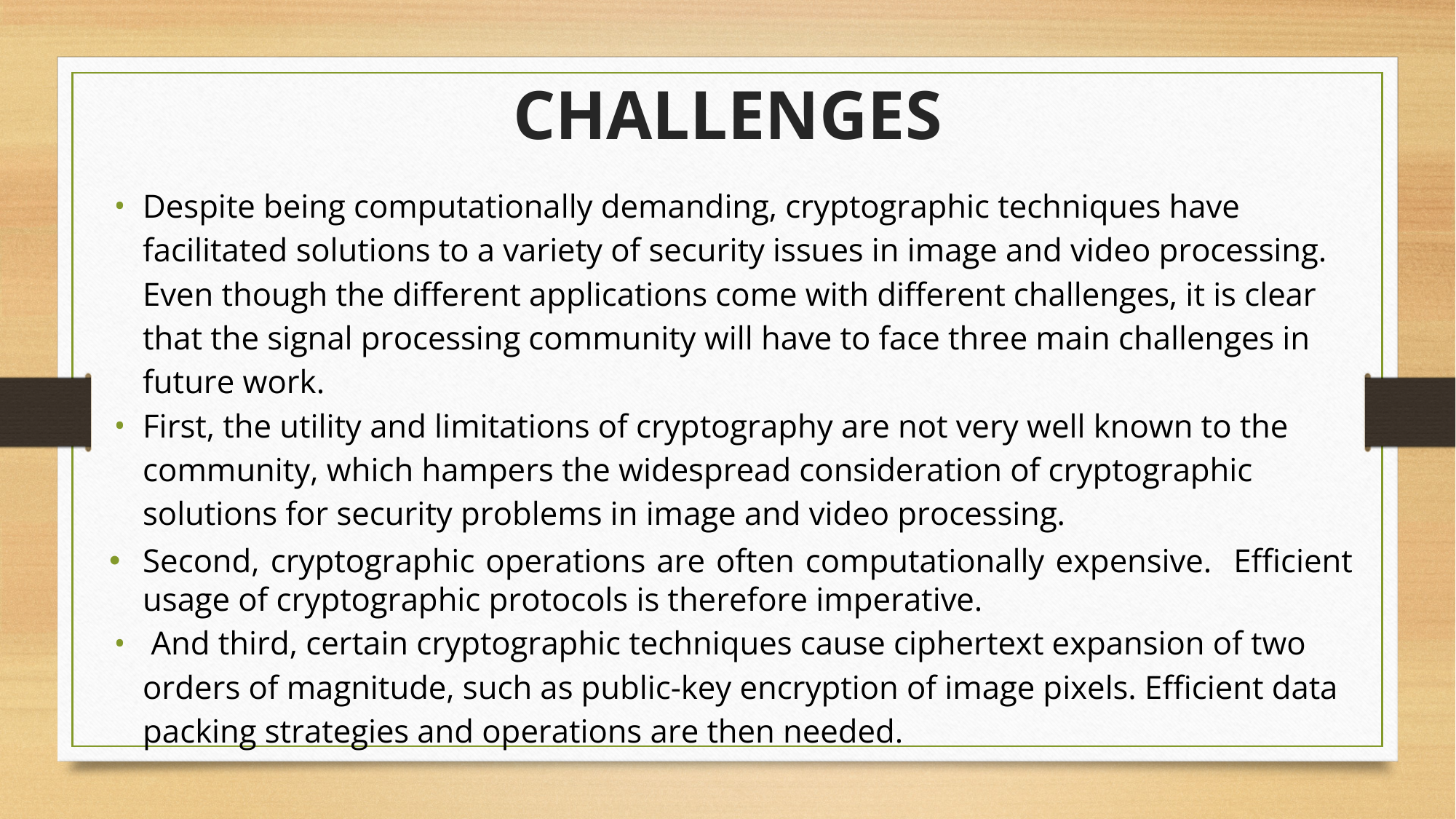

CHALLENGES
Despite being computationally demanding, cryptographic techniques have facilitated solutions to a variety of security issues in image and video processing. Even though the different applications come with different challenges, it is clear that the signal processing community will have to face three main challenges in future work.
First, the utility and limitations of cryptography are not very well known to the community, which hampers the widespread consideration of cryptographic solutions for security problems in image and video processing.
Second, cryptographic operations are often computationally expensive.  Efficient usage of cryptographic protocols is therefore imperative.
 And third, certain cryptographic techniques cause ciphertext expansion of two orders of magnitude, such as public-key encryption of image pixels. Efficient data packing strategies and operations are then needed.